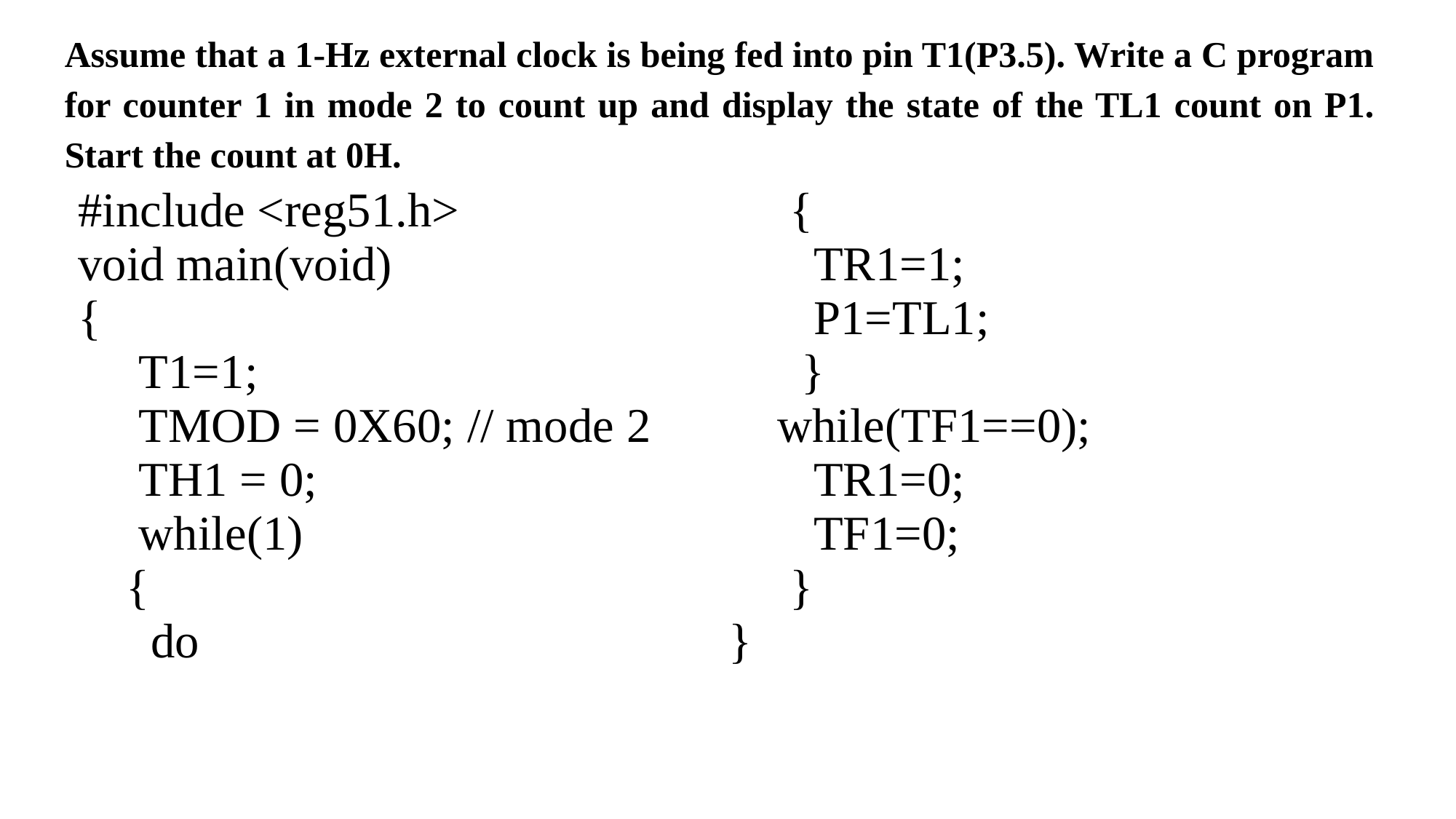

Assume that a 1-Hz external clock is being fed into pin T1(P3.5). Write a C program for counter 1 in mode 2 to count up and display the state of the TL1 count on P1. Start the count at 0H.
| #include <reg51.h> void main(void) { T1=1; TMOD = 0X60; // mode 2 TH1 = 0; while(1) { do | { TR1=1; P1=TL1; } while(TF1==0); TR1=0; TF1=0; } } |
| --- | --- |